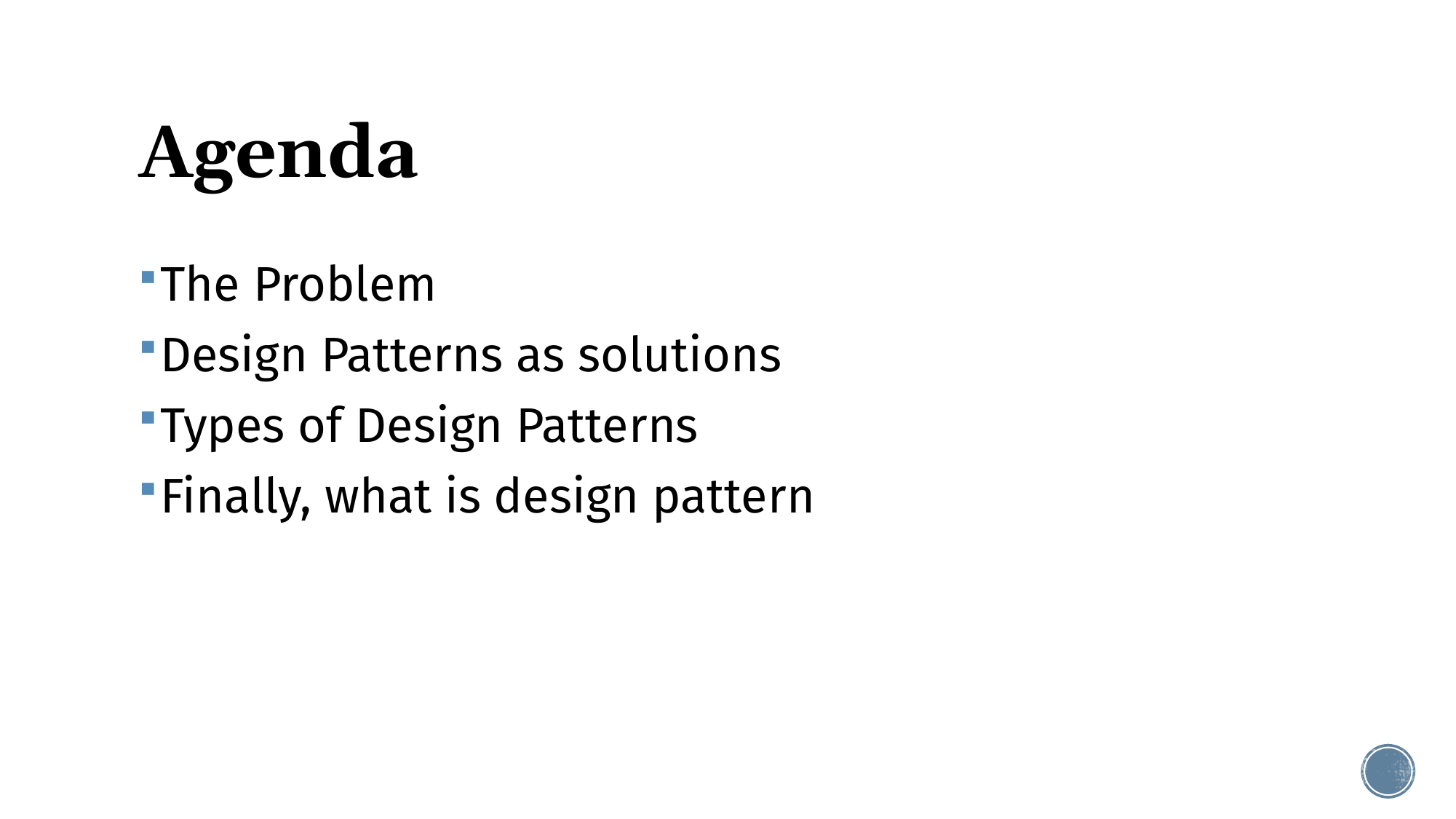

# Agenda
The Problem
Design Patterns as solutions
Types of Design Patterns
Finally, what is design pattern